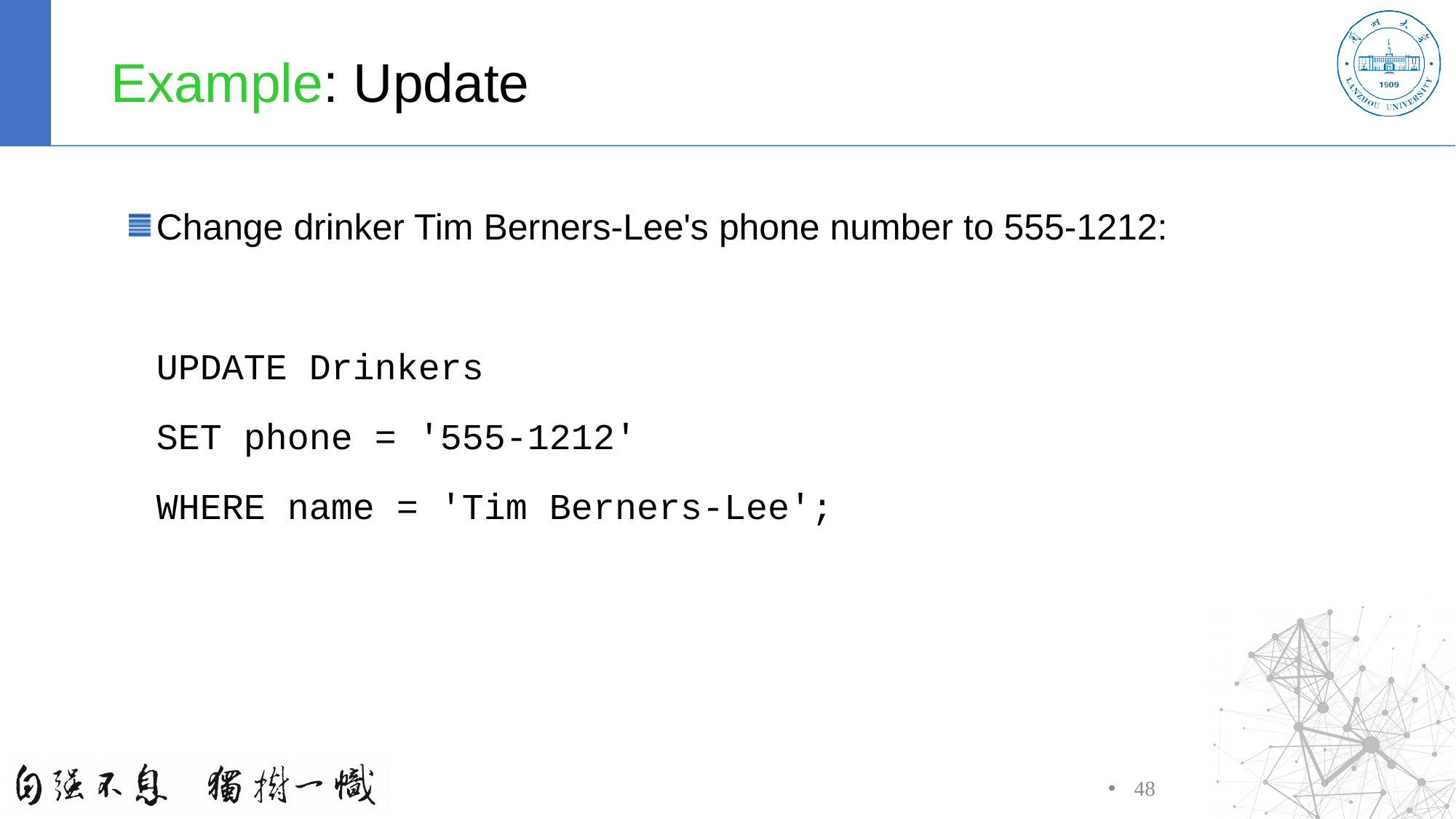

# Example: Update
Change drinker Tim Berners-Lee's phone number to 555-1212:

	UPDATE Drinkers
	SET phone = '555-1212'
	WHERE name = 'Tim Berners-Lee';
48